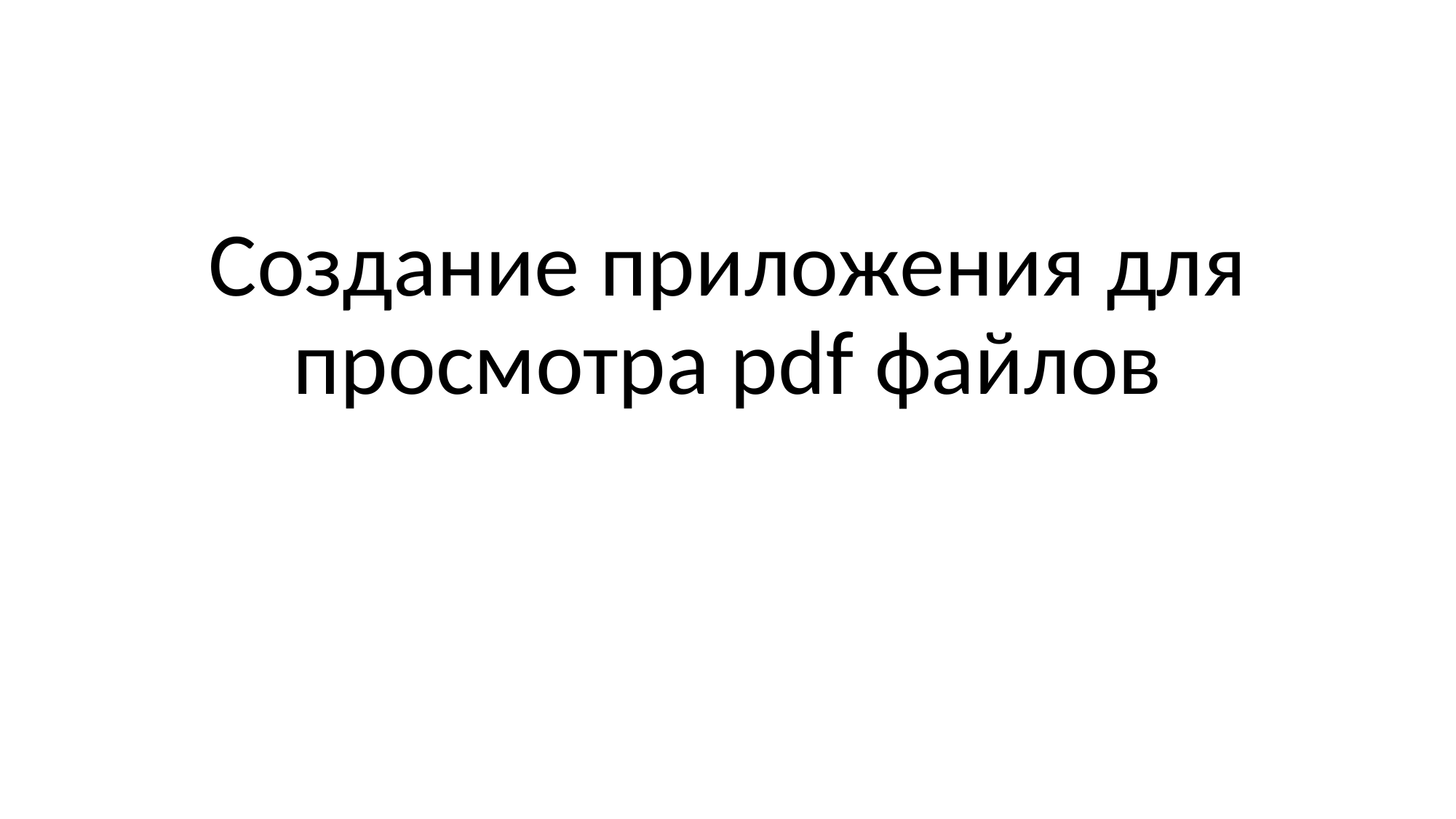

# Создание приложения для просмотра pdf файлов